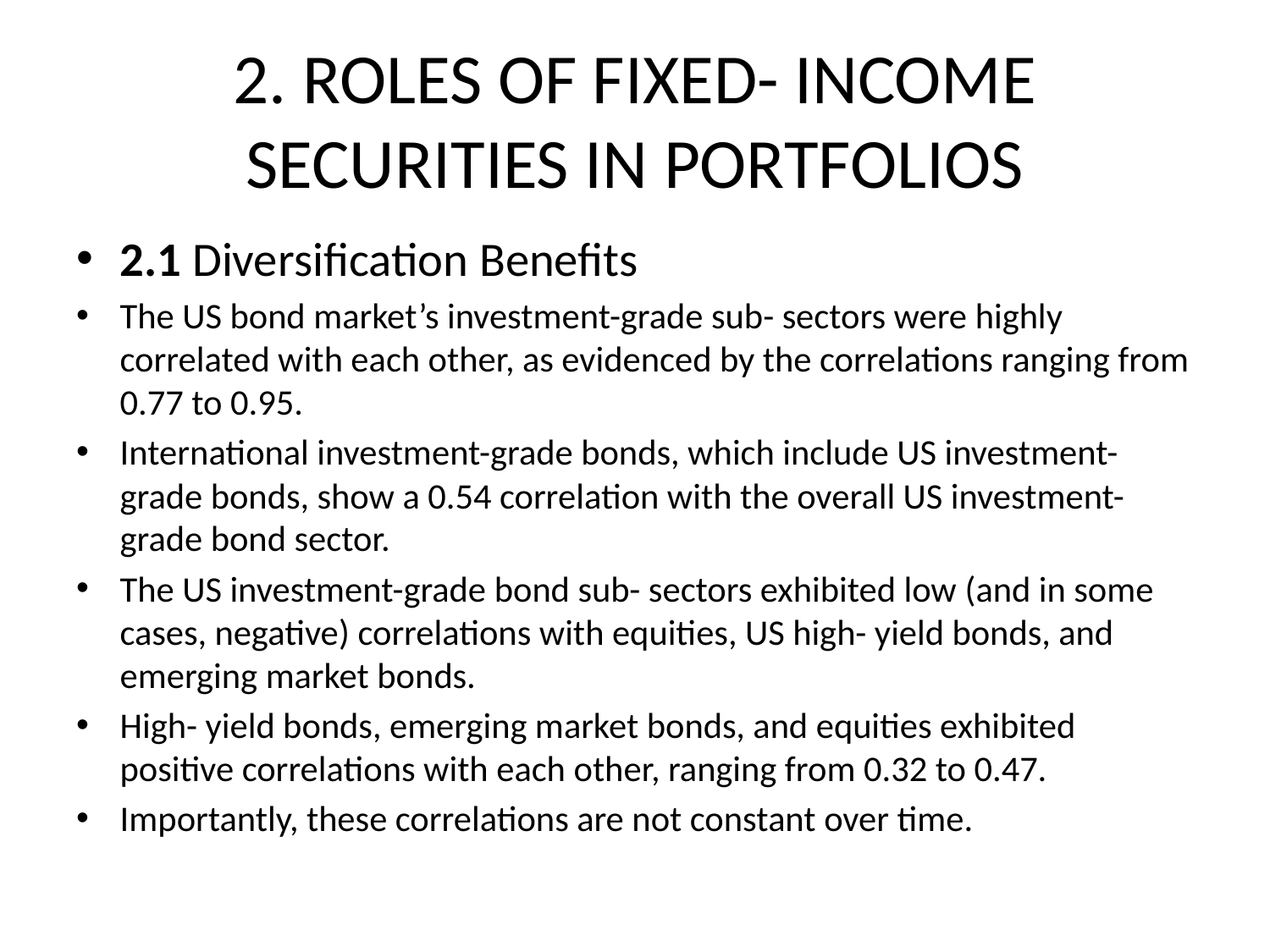

# 2. ROLES OF FIXED- INCOME SECURITIES IN PORTFOLIOS
2.1 Diversification Benefits
The US bond market’s investment-grade sub- sectors were highly correlated with each other, as evidenced by the correlations ranging from 0.77 to 0.95.
International investment-grade bonds, which include US investment-grade bonds, show a 0.54 correlation with the overall US investment- grade bond sector.
The US investment-grade bond sub- sectors exhibited low (and in some cases, negative) correlations with equities, US high- yield bonds, and emerging market bonds.
High- yield bonds, emerging market bonds, and equities exhibited positive correlations with each other, ranging from 0.32 to 0.47.
Importantly, these correlations are not constant over time.